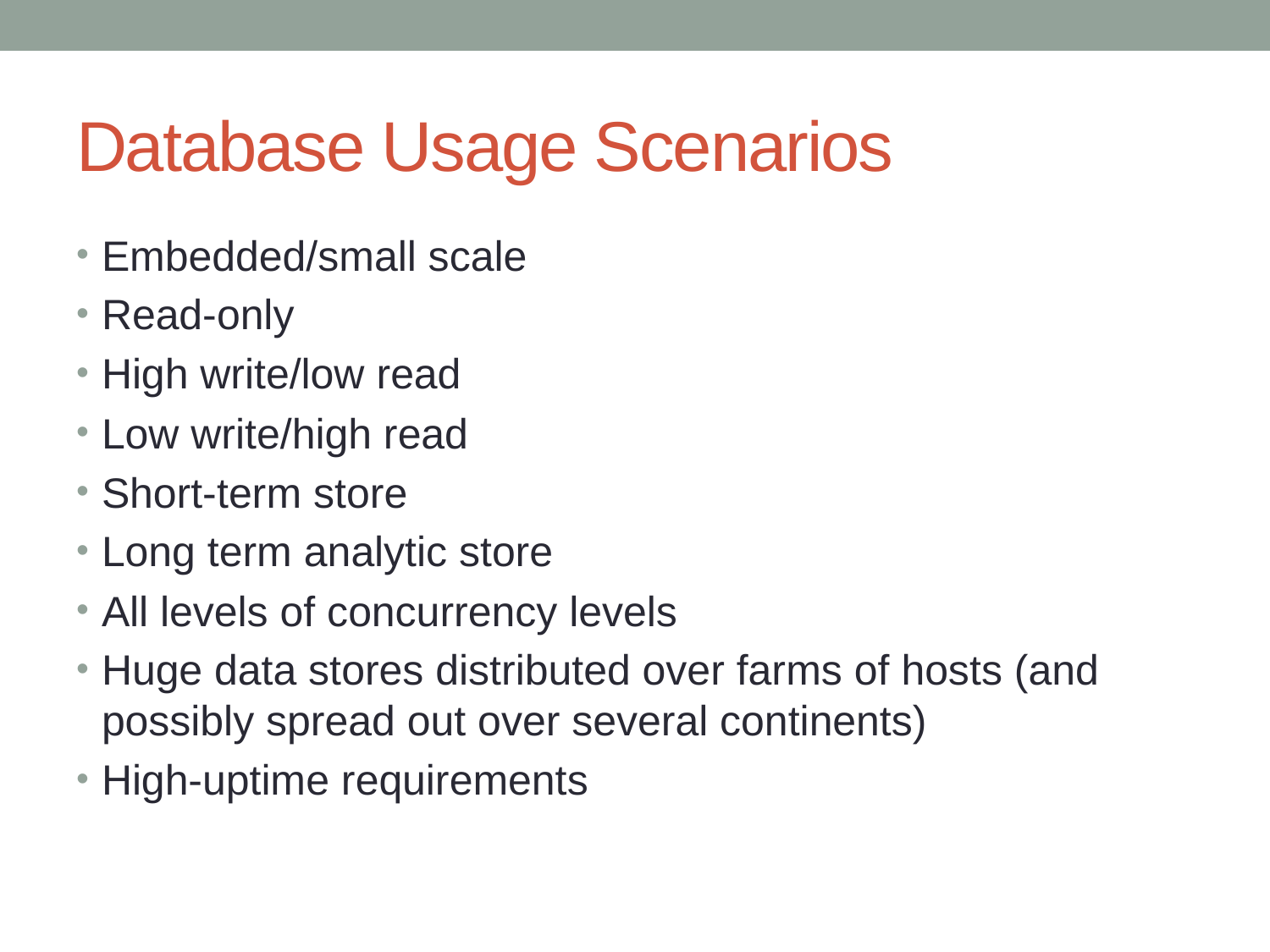

# Database Usage Scenarios
Embedded/small scale
Read-only
High write/low read
Low write/high read
Short-term store
Long term analytic store
All levels of concurrency levels
Huge data stores distributed over farms of hosts (and possibly spread out over several continents)
High-uptime requirements